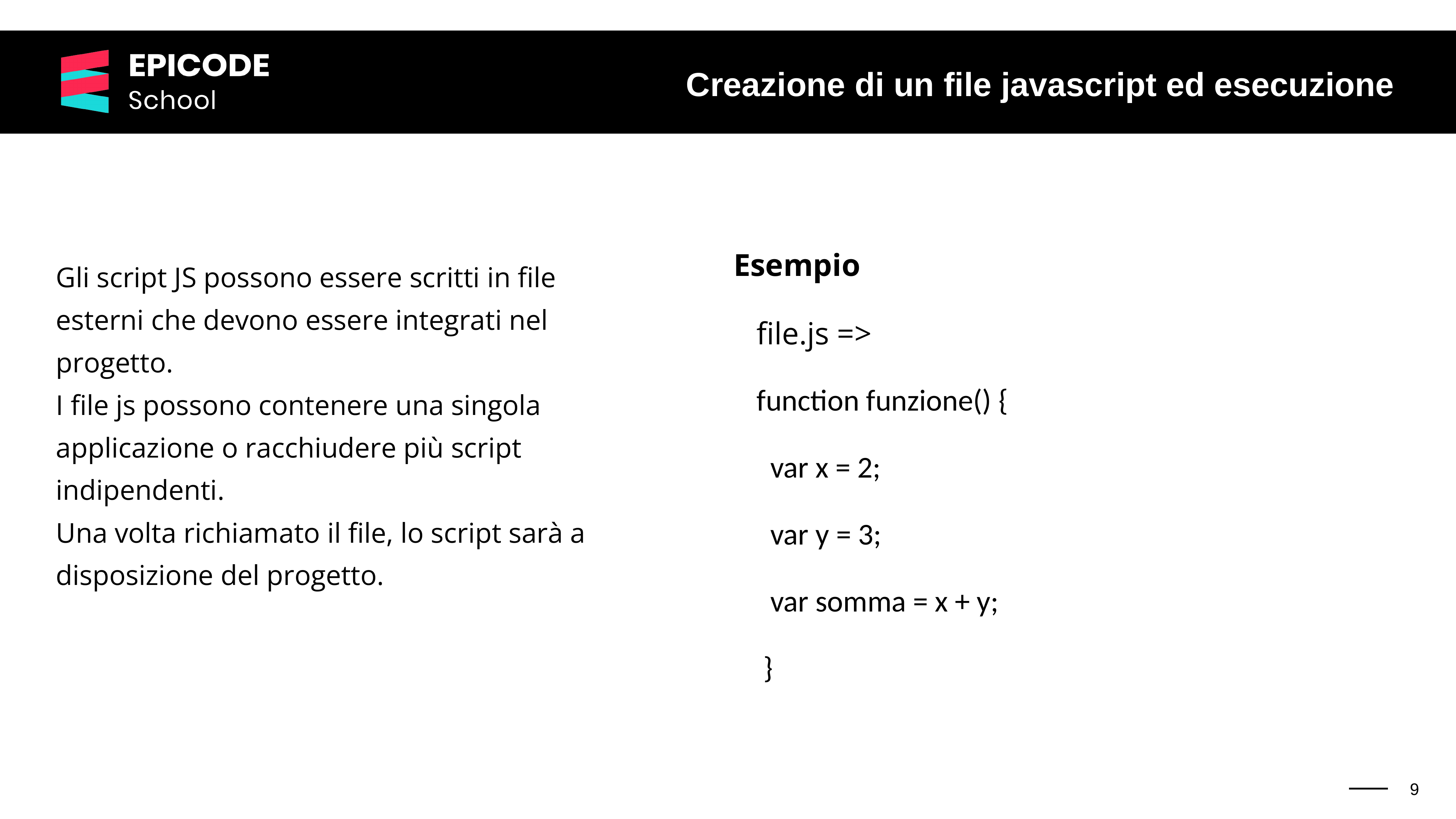

Creazione di un file javascript ed esecuzione
Gli script JS possono essere scritti in file esterni che devono essere integrati nel progetto.
I file js possono contenere una singola applicazione o racchiudere più script indipendenti.
Una volta richiamato il file, lo script sarà a disposizione del progetto.
Esempio
file.js =>
function funzione() {
  var x = 2;
  var y = 3;
  var somma = x + y;
 }
9